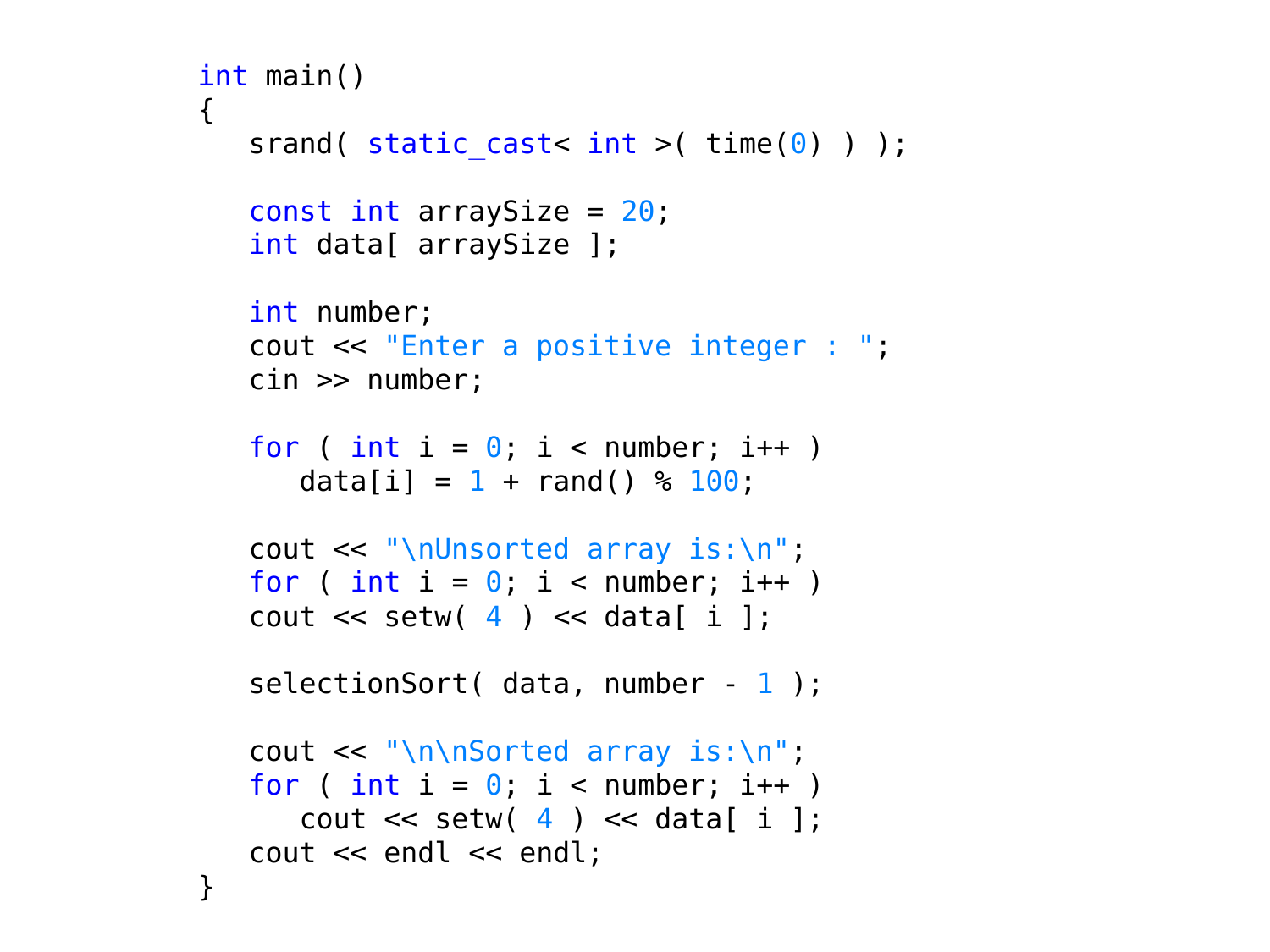

int main()
{
   srand( static_cast< int >( time(0) ) );

   const int arraySize = 20;
   int data[ arraySize ];

   int number;
   cout << "Enter a positive integer : ";
   cin >> number;

   for ( int i = 0; i < number; i++ )
      data[i] = 1 + rand() % 100;

   cout << "\nUnsorted array is:\n";
   for ( int i = 0; i < number; i++ )
   cout << setw( 4 ) << data[ i ];

   selectionSort( data, number - 1 );

   cout << "\n\nSorted array is:\n";
   for ( int i = 0; i < number; i++ )
      cout << setw( 4 ) << data[ i ];
   cout << endl << endl;
}